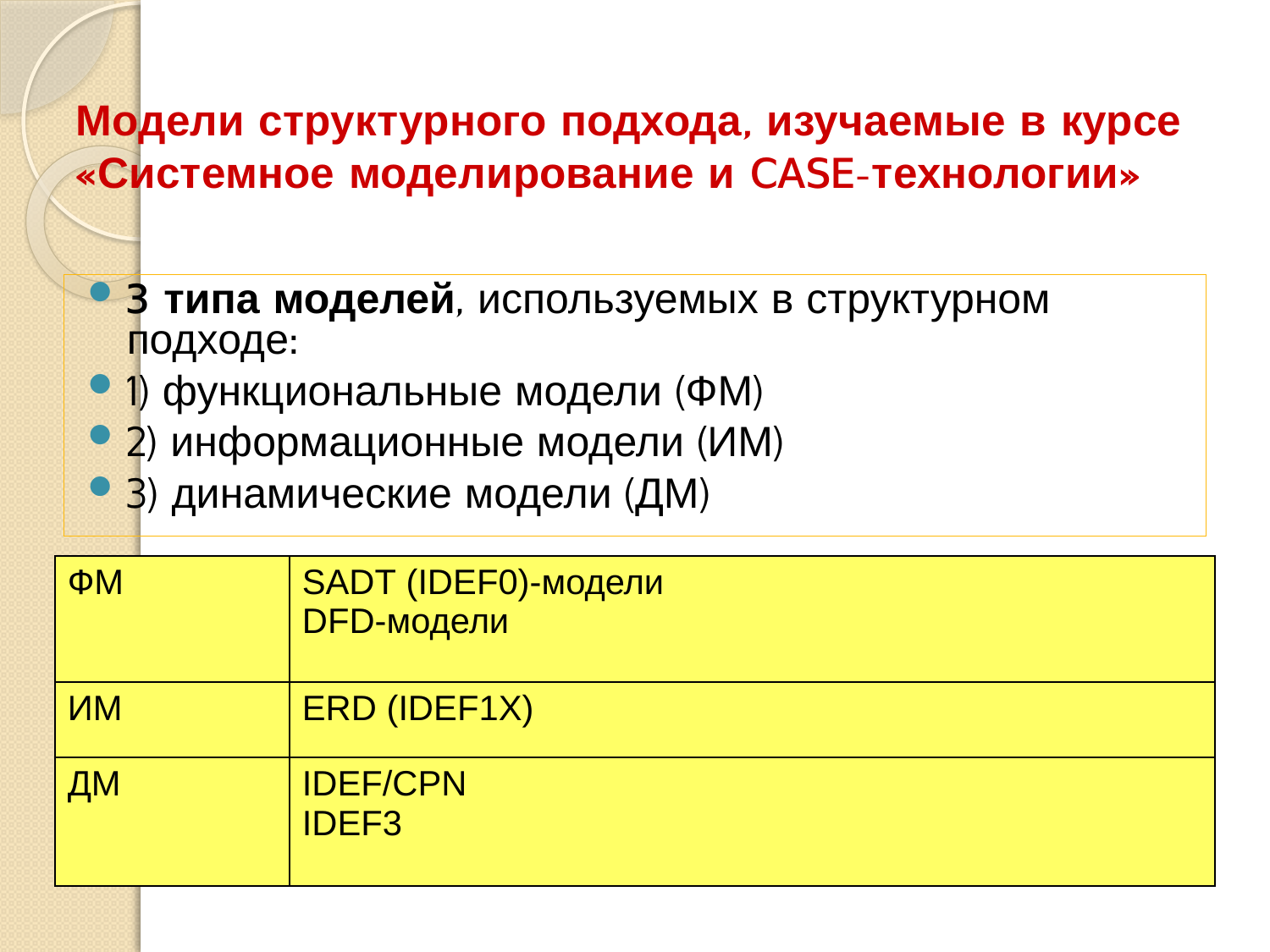

# Модели структурного подхода, изучаемые в курсе «Системное моделирование и CASE-технологии»
3 типа моделей, используемых в структурном подходе:
1) функциональные модели (ФМ)
2) информационные модели (ИМ)
3) динамические модели (ДМ)

| ФМ | SADT (IDEF0)-модели DFD-модели |
| --- | --- |
| ИМ | ERD (IDEF1X) |
| ДМ | IDEF/CPN IDEF3 |